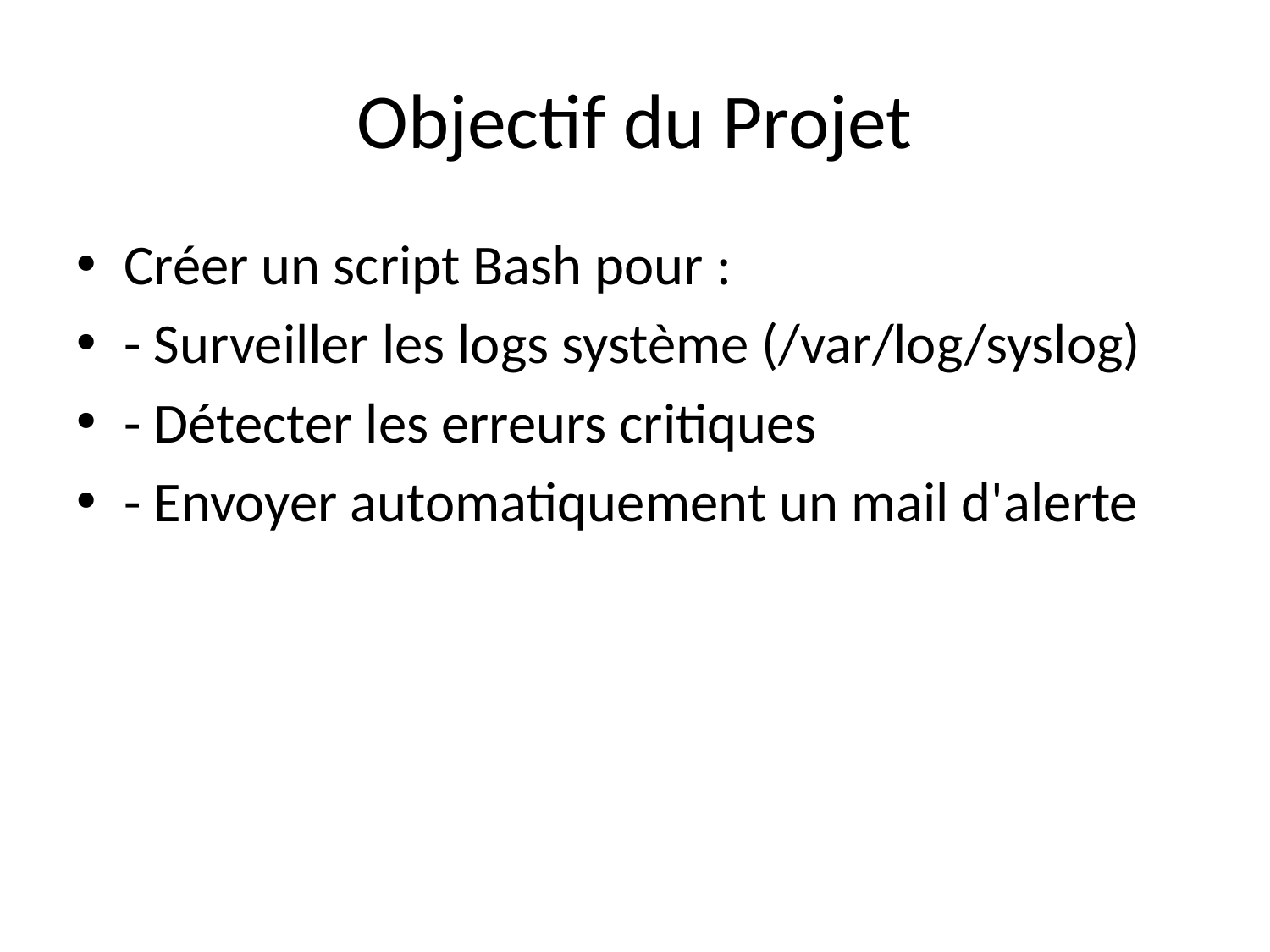

# Objectif du Projet
Créer un script Bash pour :
- Surveiller les logs système (/var/log/syslog)
- Détecter les erreurs critiques
- Envoyer automatiquement un mail d'alerte